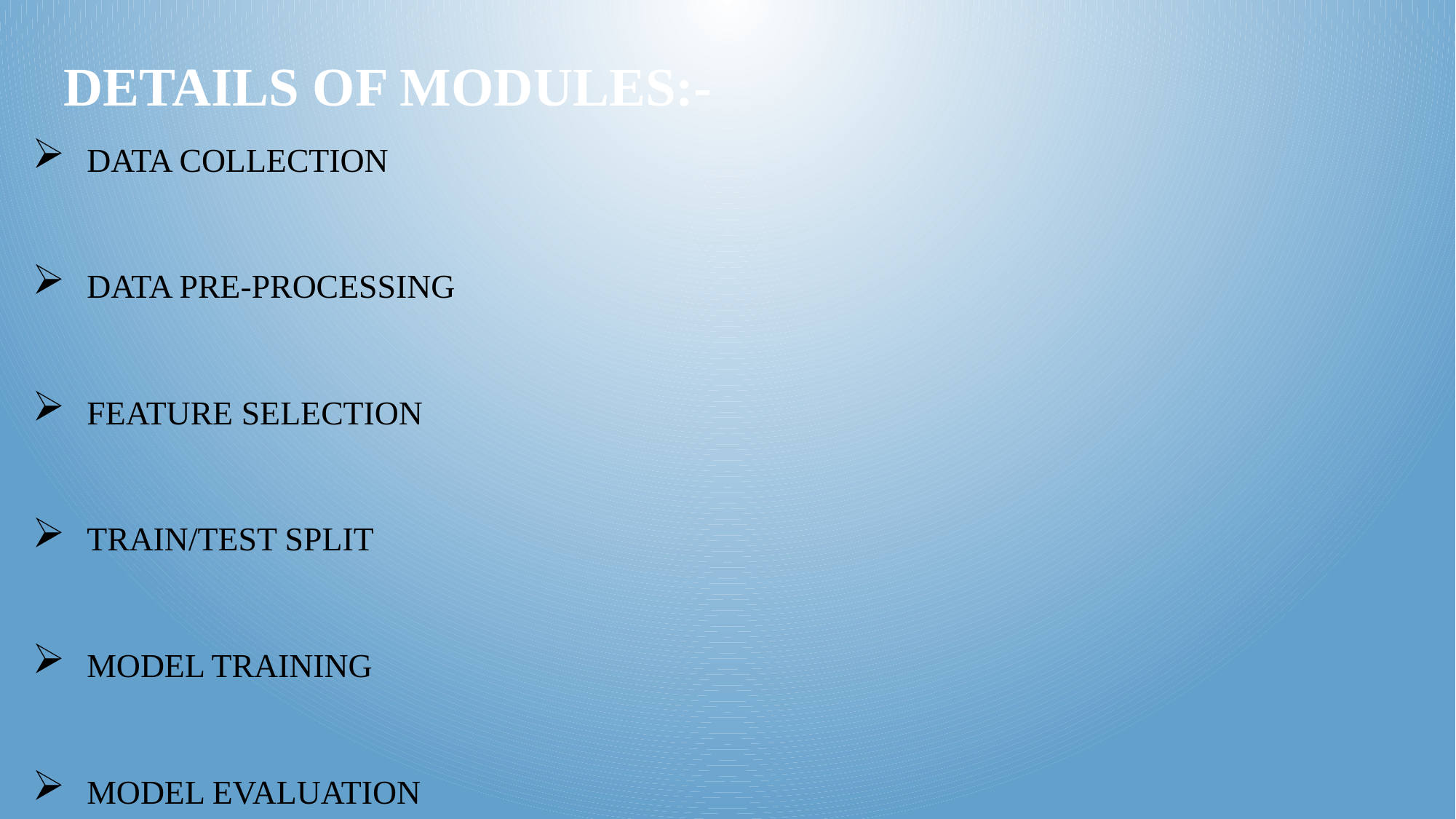

# DETAILS OF MODULES:-
DATA COLLECTION

DATA PRE-PROCESSING

FEATURE SELECTION

TRAIN/TEST SPLIT

MODEL TRAINING

MODEL EVALUATION